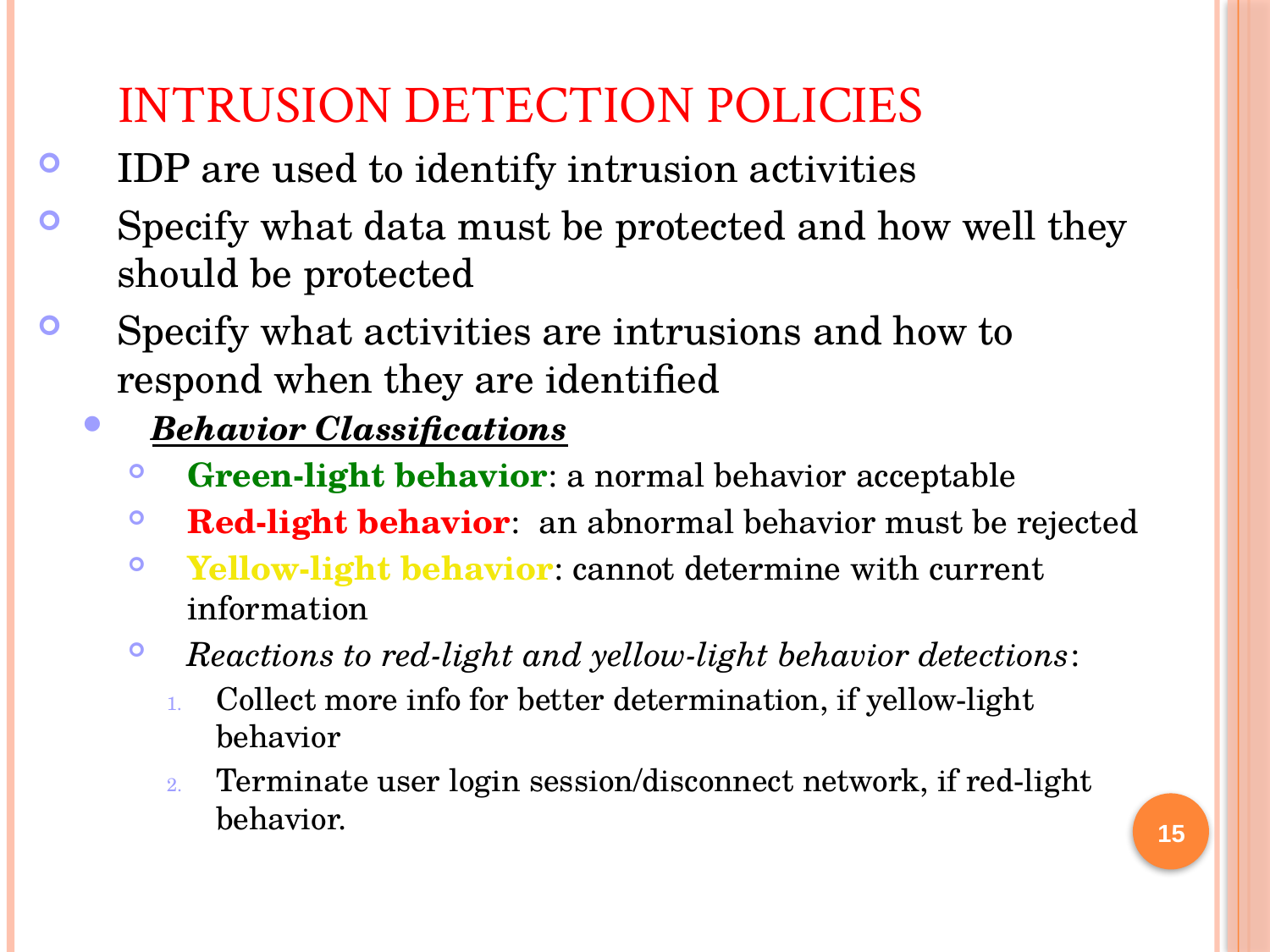

Intrusion Detection Policies
IDP are used to identify intrusion activities
Specify what data must be protected and how well they should be protected
Specify what activities are intrusions and how to respond when they are identified
Behavior Classifications
Green-light behavior: a normal behavior acceptable
Red-light behavior:  an abnormal behavior must be rejected
Yellow-light behavior: cannot determine with current information
Reactions to red-light and yellow-light behavior detections:
Collect more info for better determination, if yellow-light behavior
Terminate user login session/disconnect network, if red-light behavior.
15